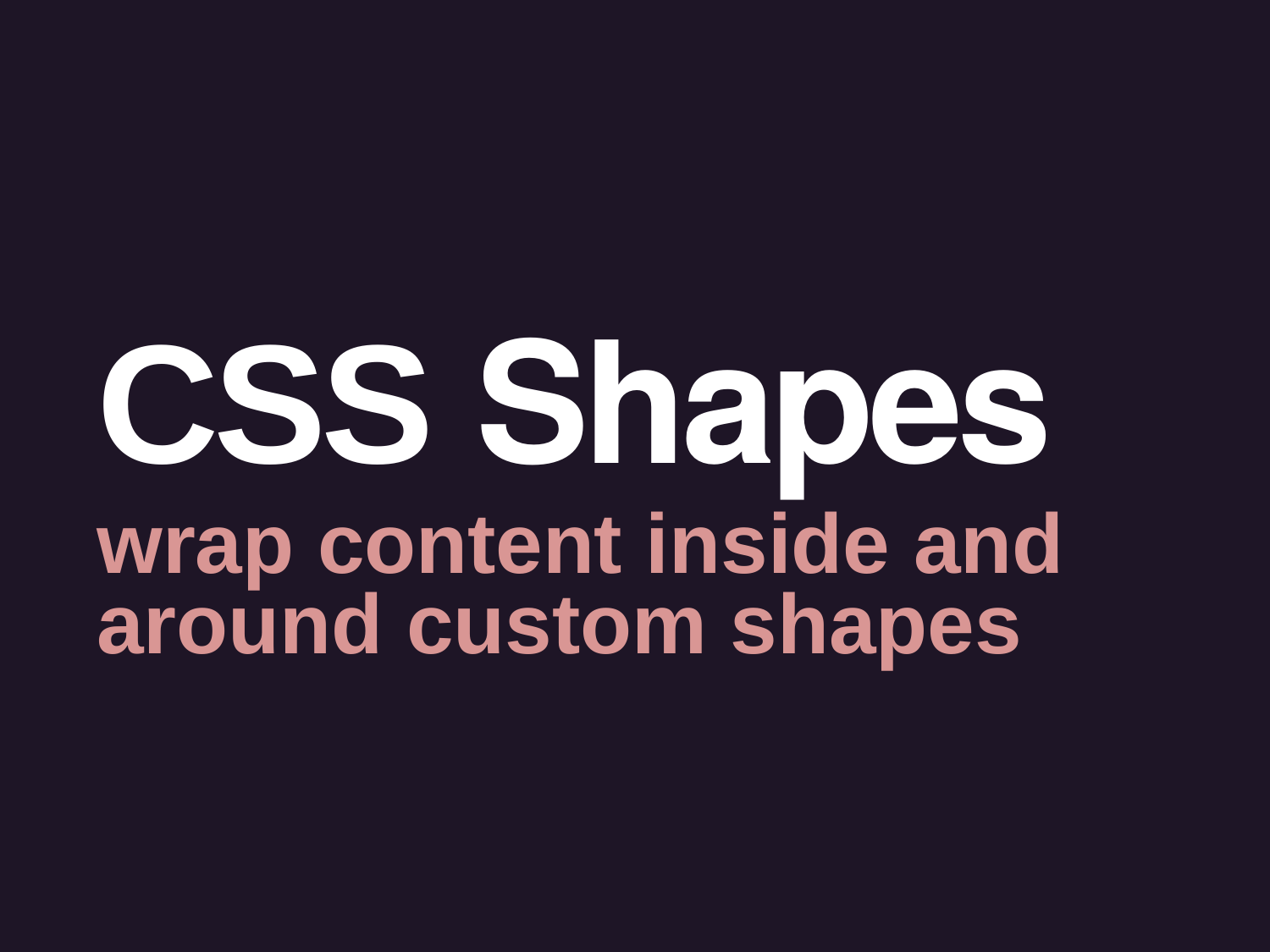

CSS Shapes
wrap content inside and around custom shapes